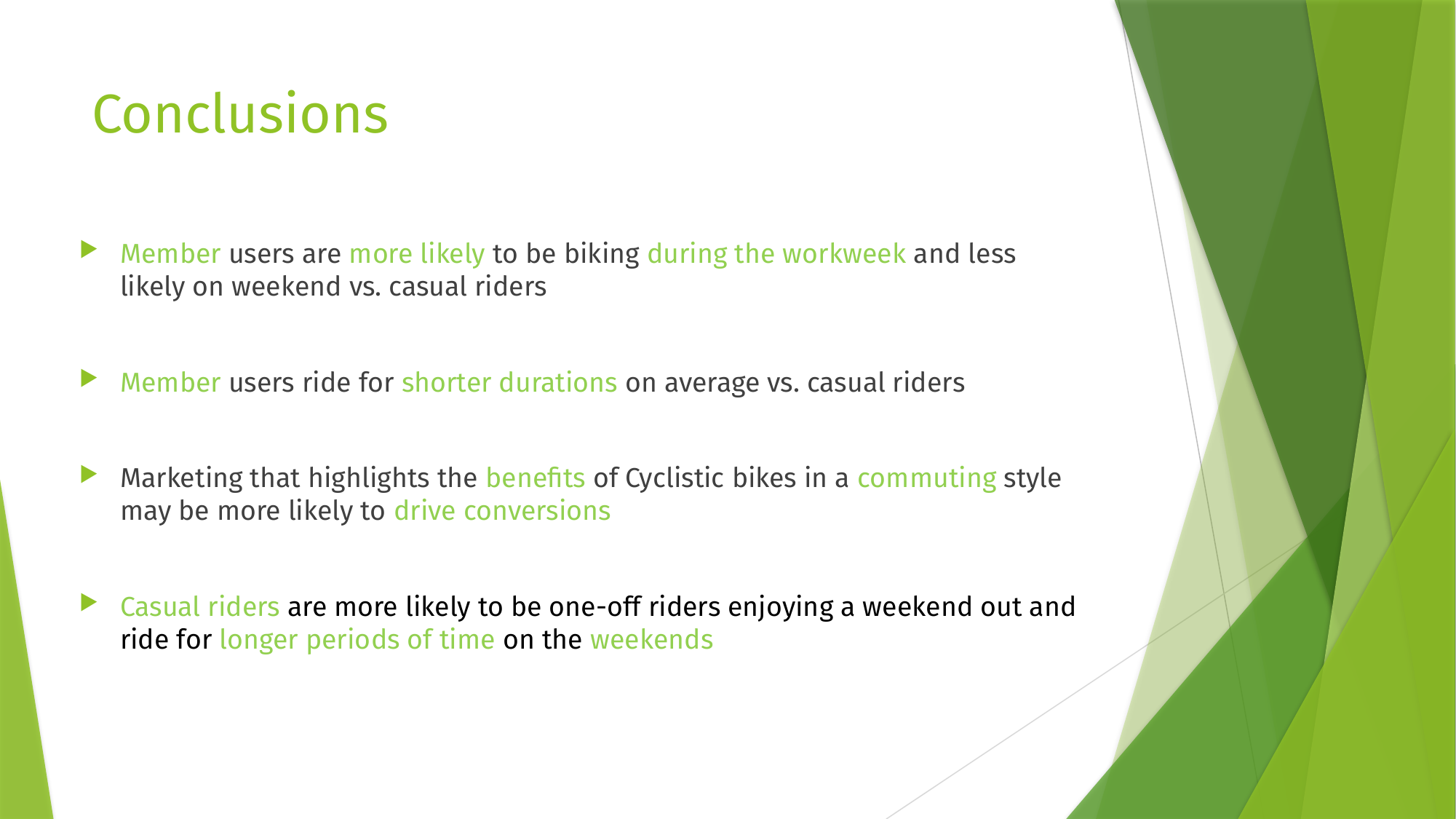

# Conclusions
Member users are more likely to be biking during the workweek and less likely on weekend vs. casual riders

Member users ride for shorter durations on average vs. casual riders

Marketing that highlights the benefits of Cyclistic bikes in a commuting style may be more likely to drive conversions

Casual riders are more likely to be one-off riders enjoying a weekend out and ride for longer periods of time on the weekends